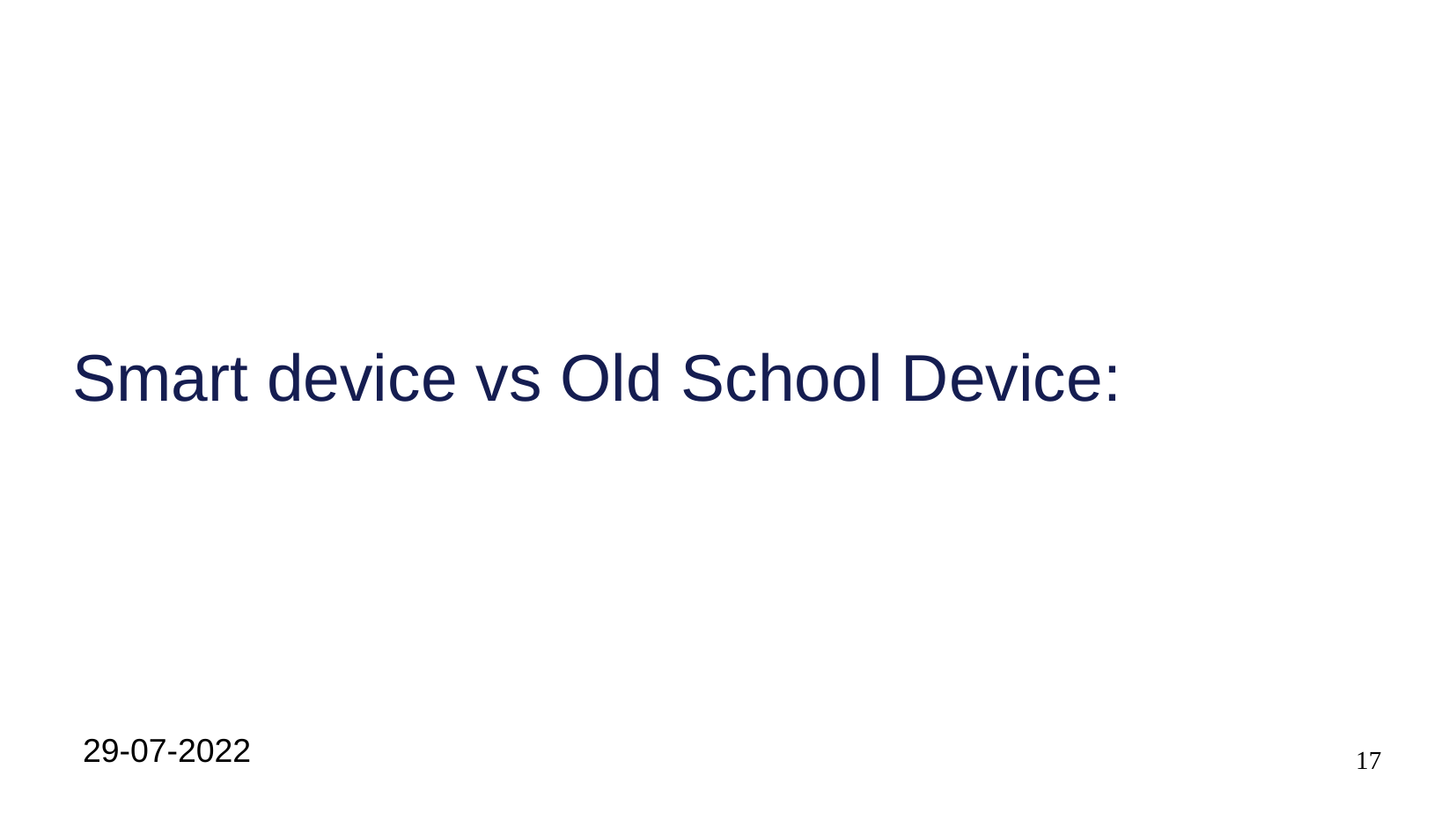

#

Smart device vs Old School Device:
29-07-2022
17